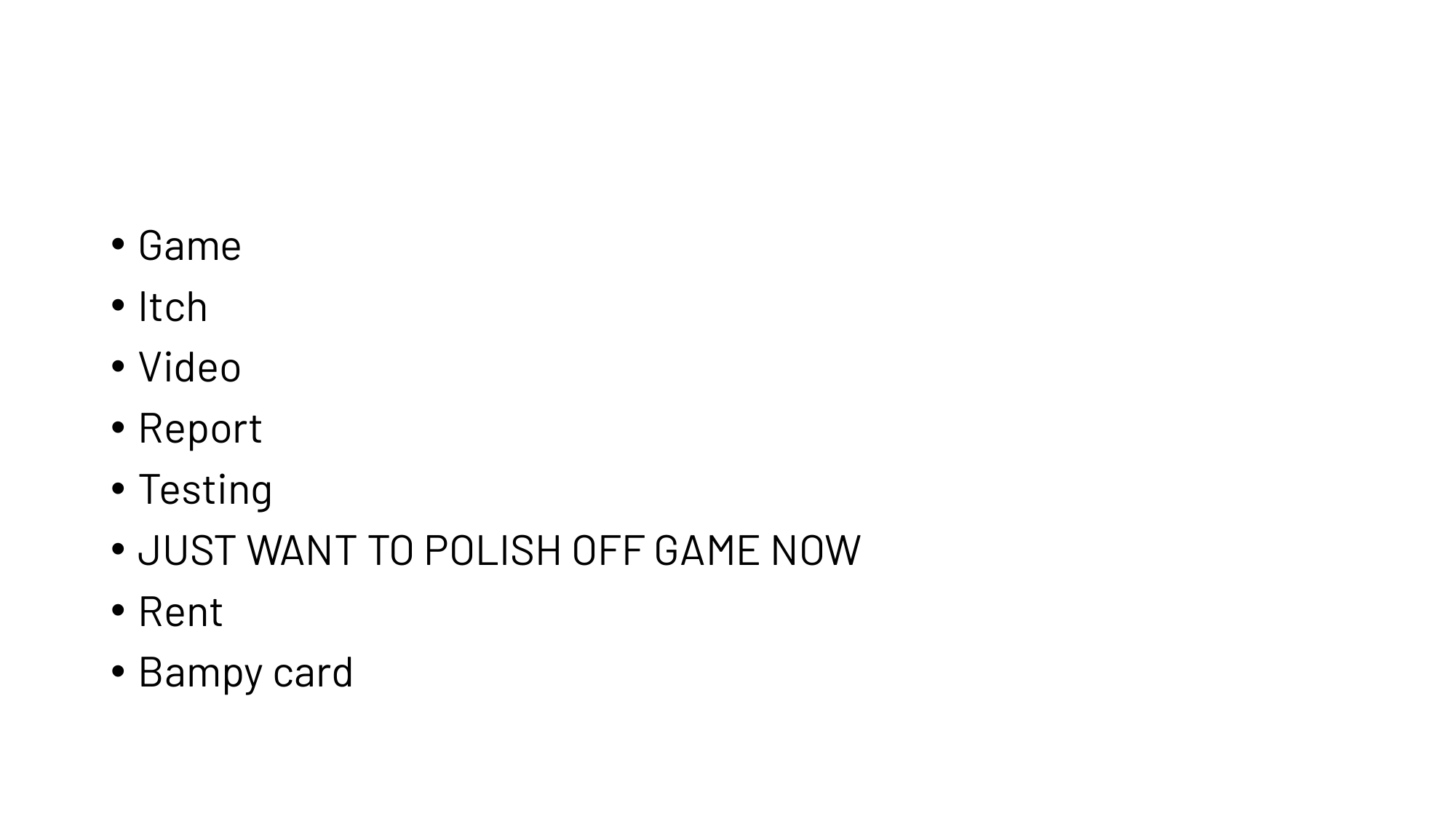

#
Game
Itch
Video
Report
Testing
JUST WANT TO POLISH OFF GAME NOW
Rent
Bampy card